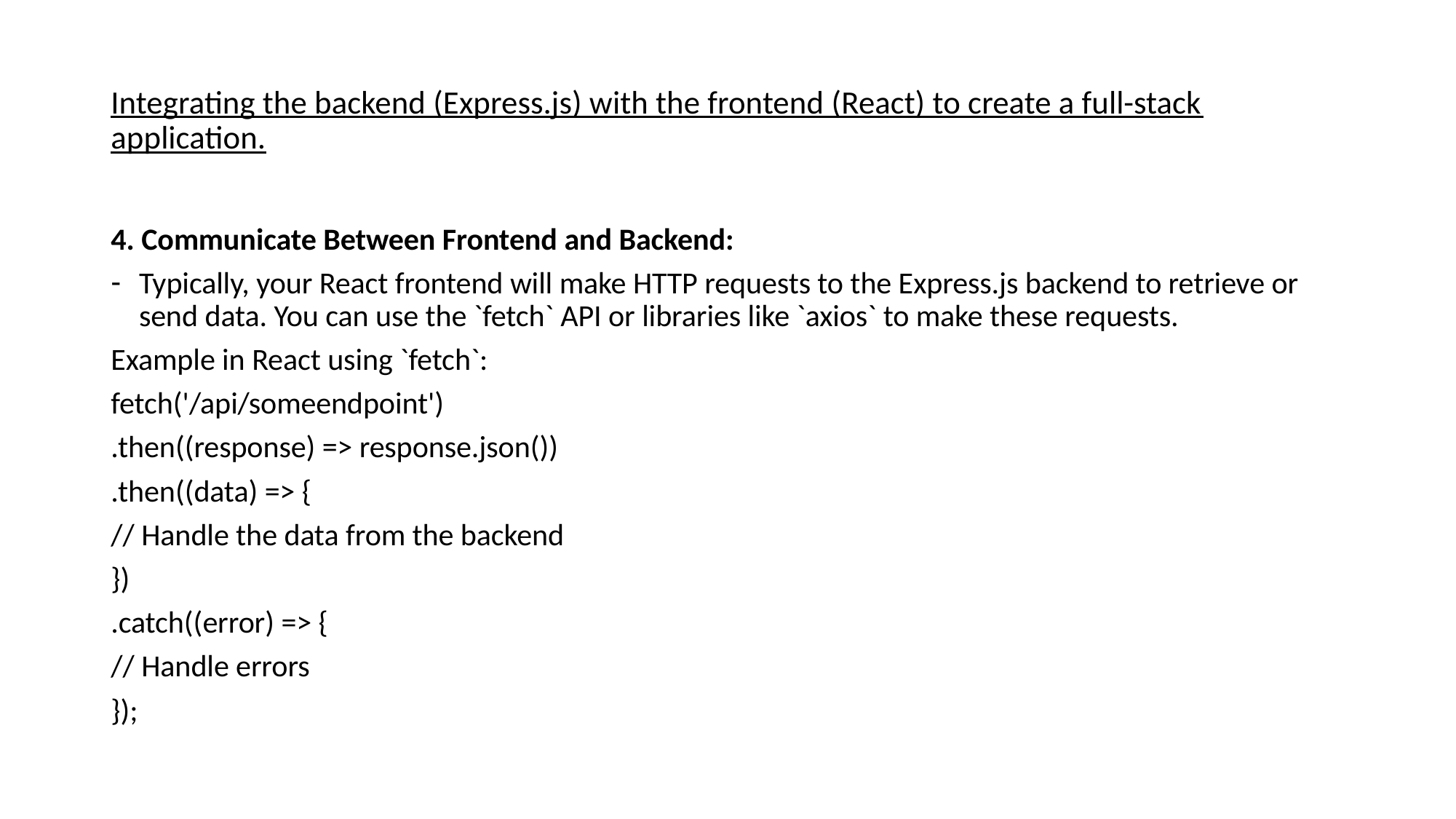

# Integrating the backend (Express.js) with the frontend (React) to create a full-stack application.
4. Communicate Between Frontend and Backend:
Typically, your React frontend will make HTTP requests to the Express.js backend to retrieve or send data. You can use the `fetch` API or libraries like `axios` to make these requests.
Example in React using `fetch`:
fetch('/api/someendpoint')
.then((response) => response.json())
.then((data) => {
// Handle the data from the backend
})
.catch((error) => {
// Handle errors
});